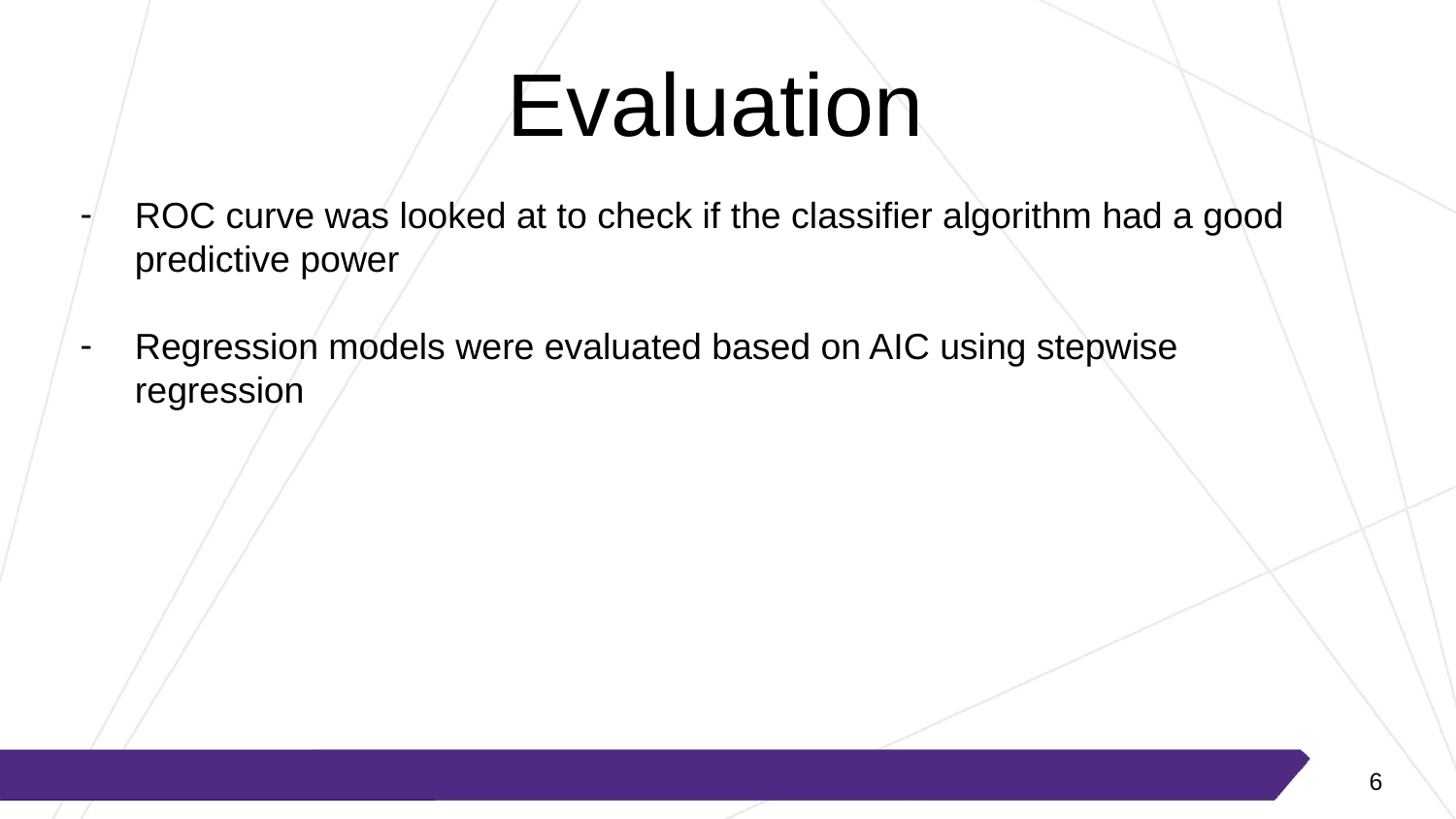

# Evaluation
ROC curve was looked at to check if the classifier algorithm had a good predictive power

Regression models were evaluated based on AIC using stepwise regression
6